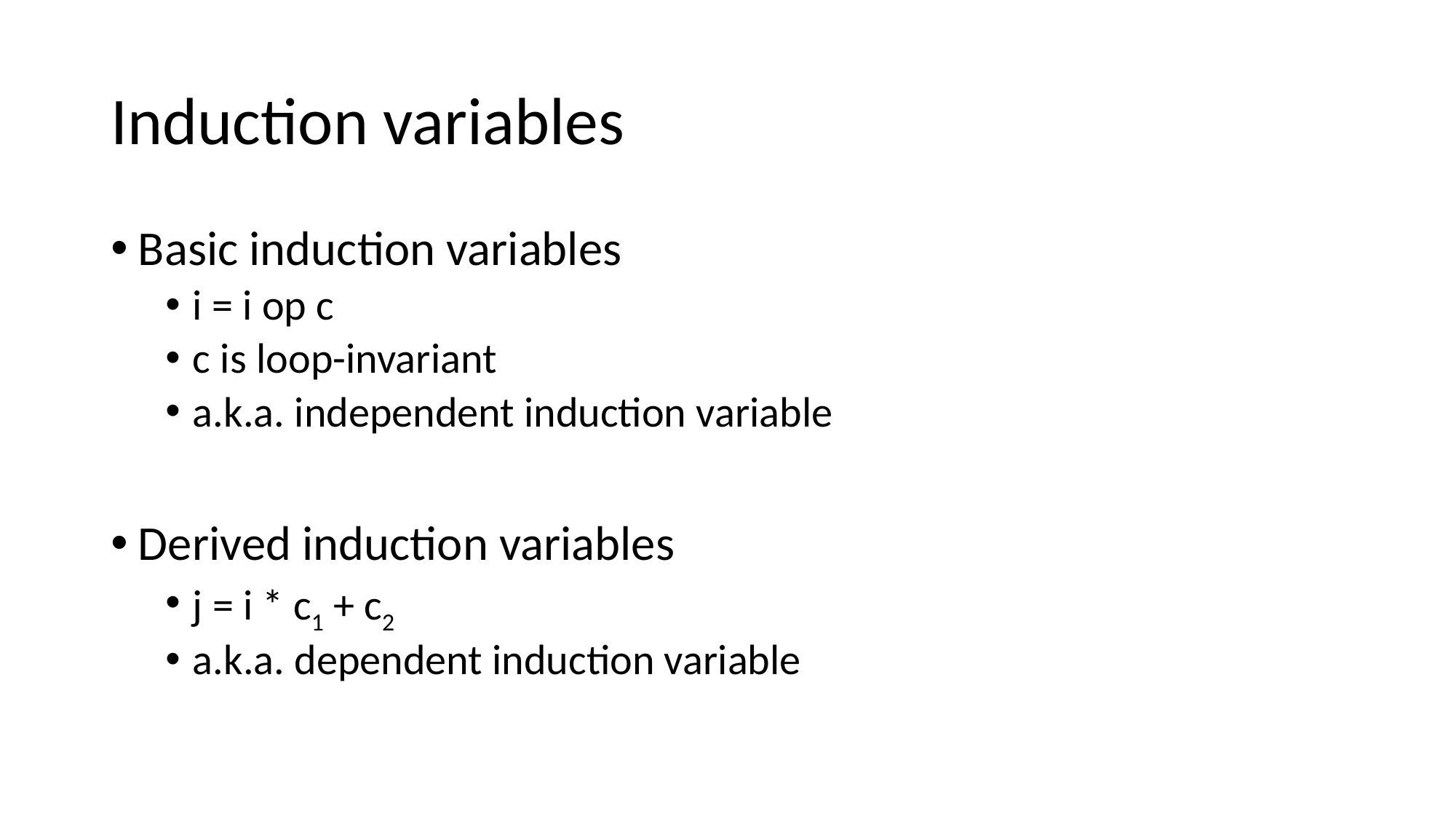

# Induction variables
Basic induction variables
i = i op c
c is loop-invariant
a.k.a. independent induction variable

Derived induction variables
j = i * c1 + c2
a.k.a. dependent induction variable